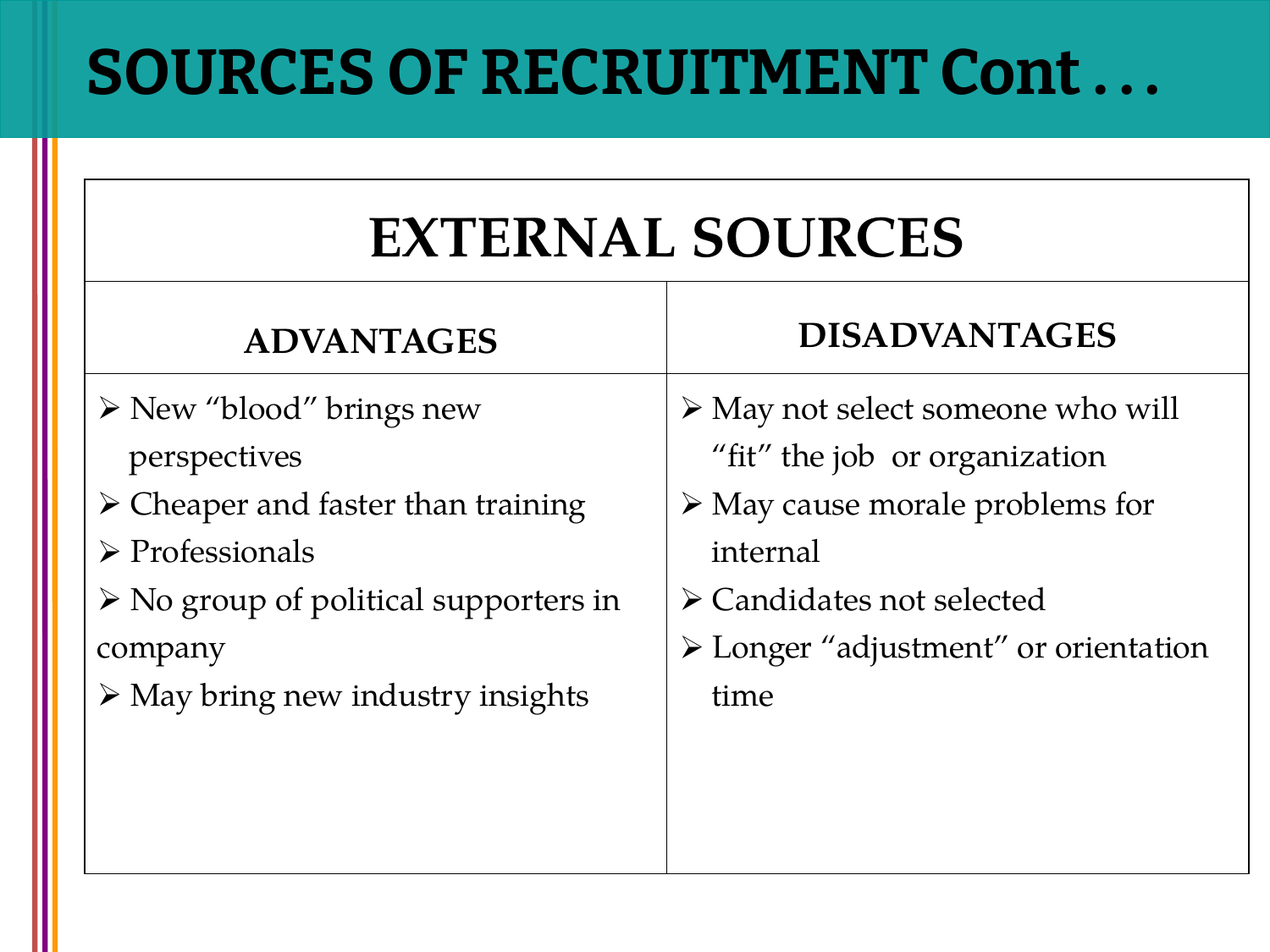

SOURCES OF RECRUITMENT Cont . . .

| EXTERNAL SOURCES |  |
| --- | --- |
| ADVANTAGES | DISADVANTAGES |
| New “blood” brings new perspectives Cheaper and faster than training Professionals No group of political supporters in company May bring new industry insights | May not select someone who will “fit” the job or organization May cause morale problems for internal Candidates not selected Longer “adjustment” or orientation time |